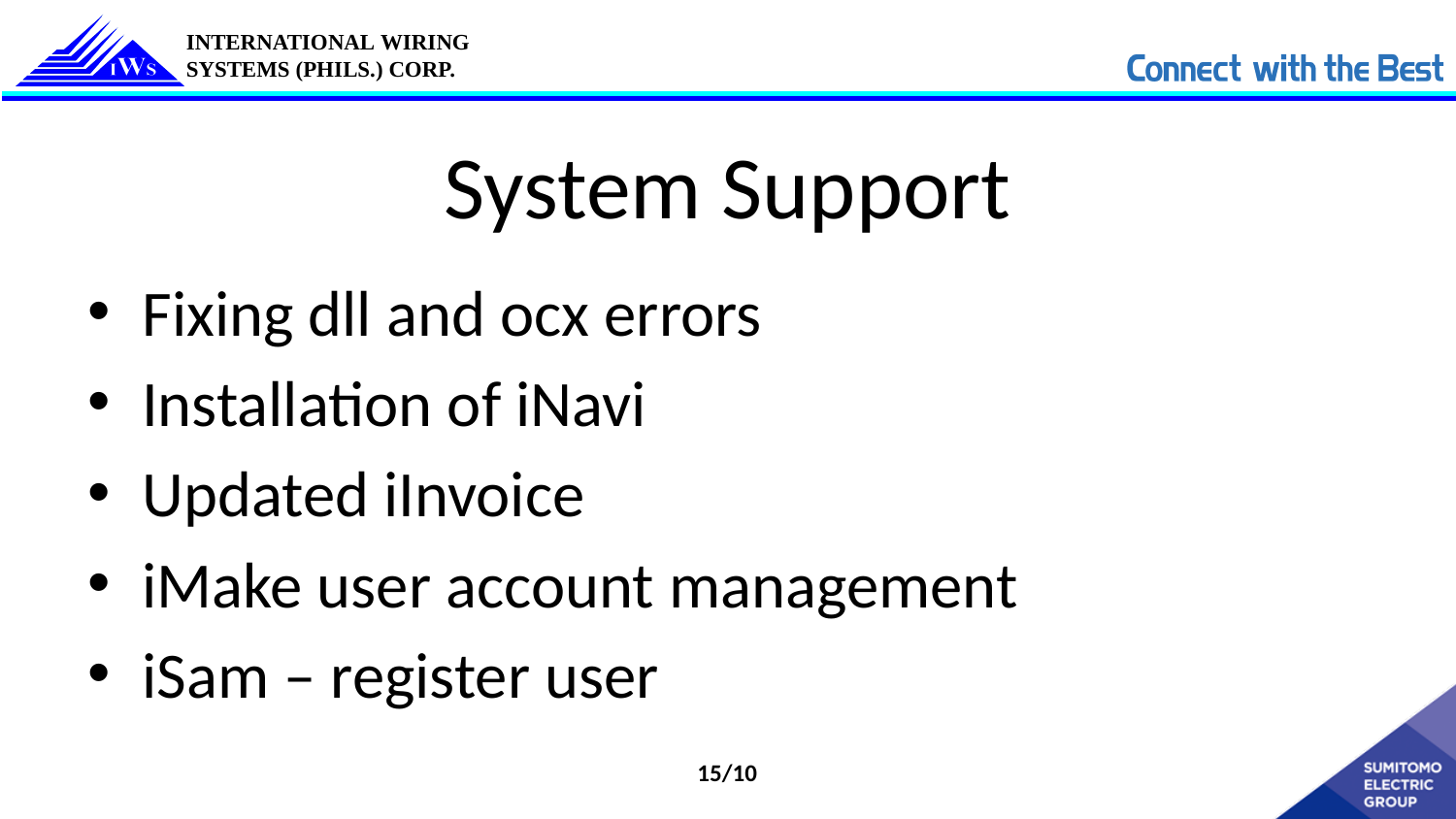

# System Support
Fixing dll and ocx errors
Installation of iNavi
Updated iInvoice
iMake user account management
iSam – register user